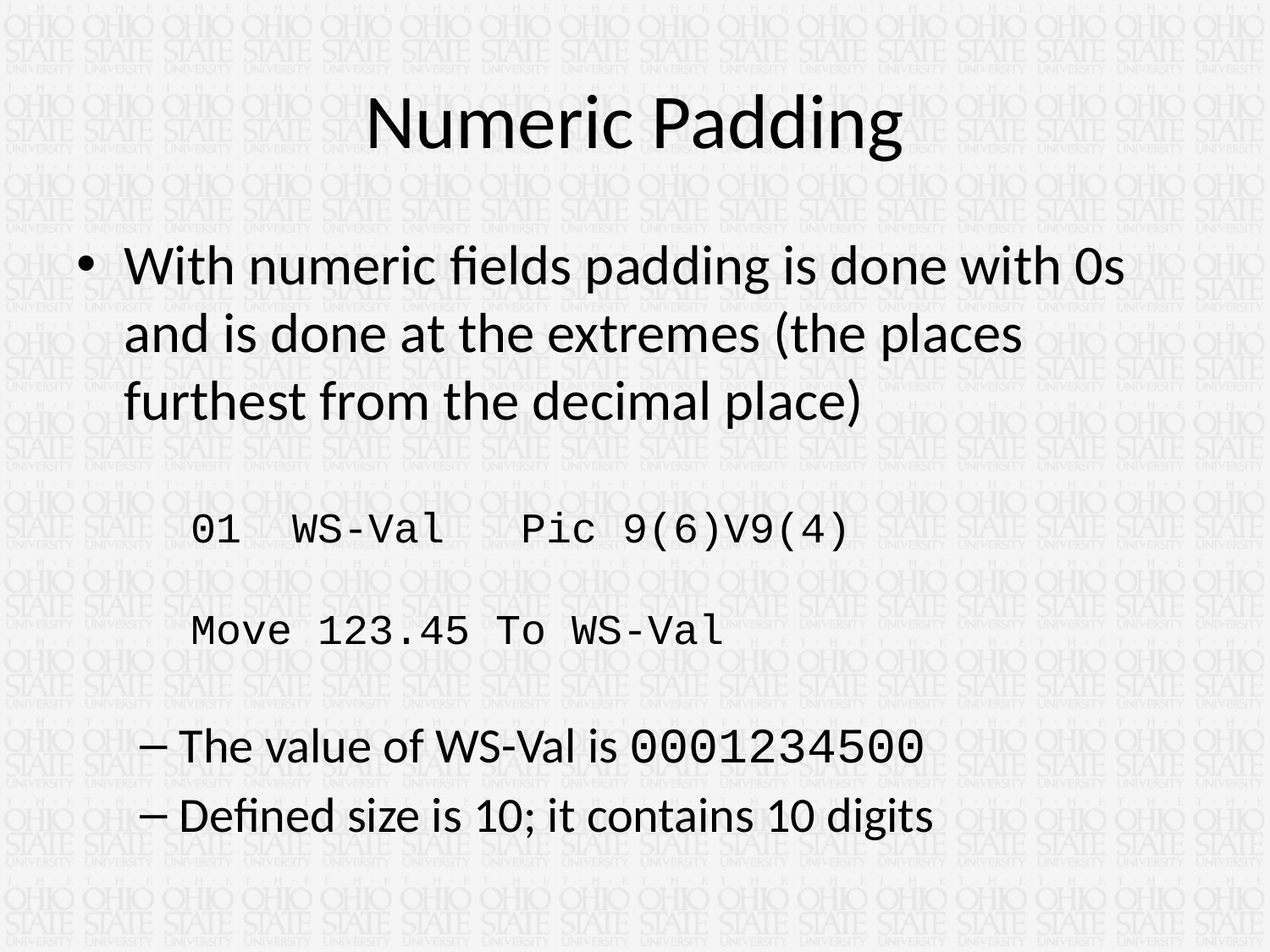

# Numeric Padding
With numeric fields padding is done with 0s and is done at the extremes (the places furthest from the decimal place)
  01  WS-Val   Pic 9(6)V9(4)
  Move 123.45 To WS-Val
The value of WS-Val is 0001234500
Defined size is 10; it contains 10 digits